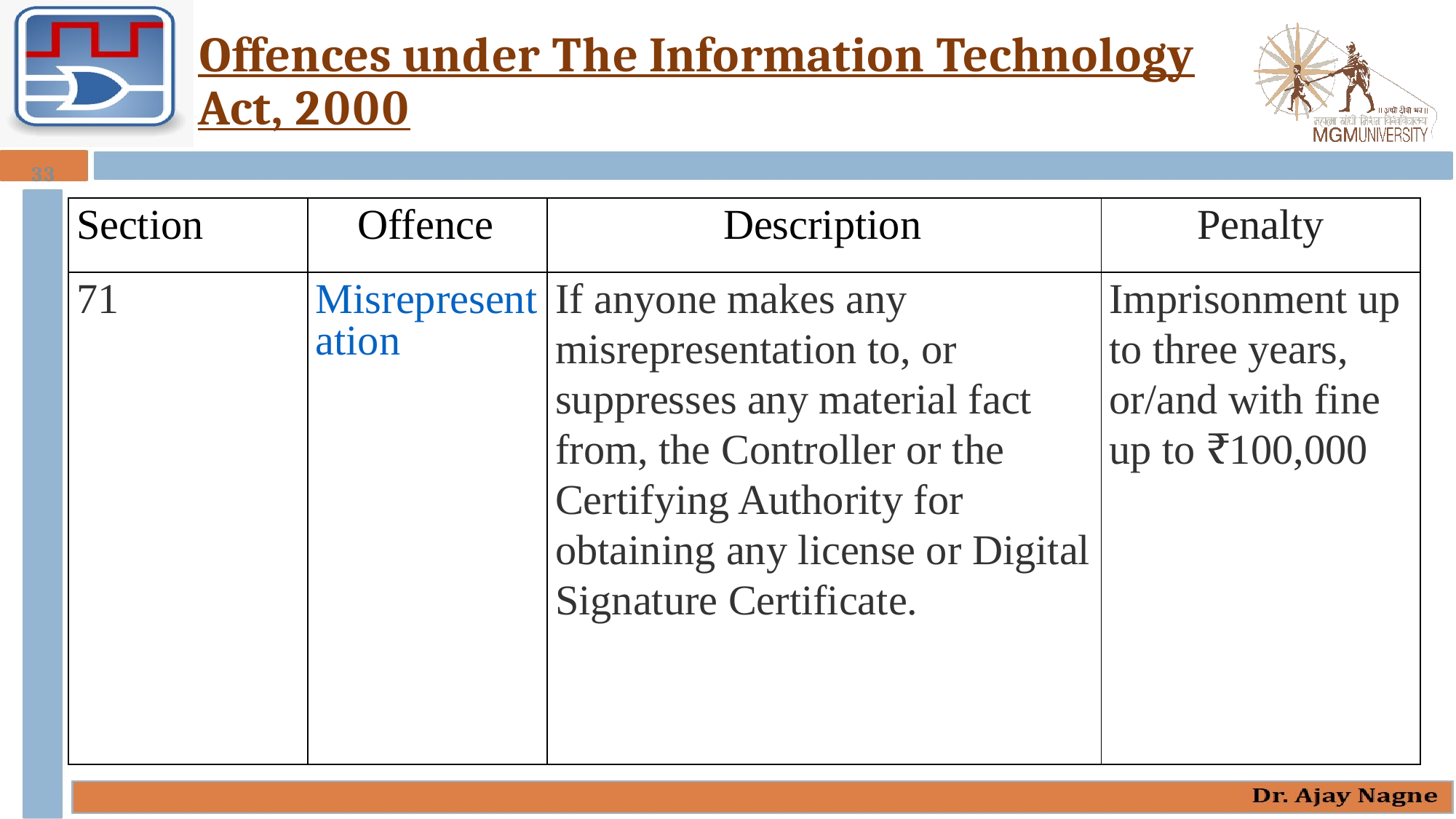

# Offences under The Information Technology Act, 2000
33
| Section | Offence | Description | Penalty |
| --- | --- | --- | --- |
| 71 | Misrepresentation | If anyone makes any misrepresentation to, or suppresses any material fact from, the Controller or the Certifying Authority for obtaining any license or Digital Signature Certificate. | Imprisonment up to three years, or/and with fine up to ₹100,000 |